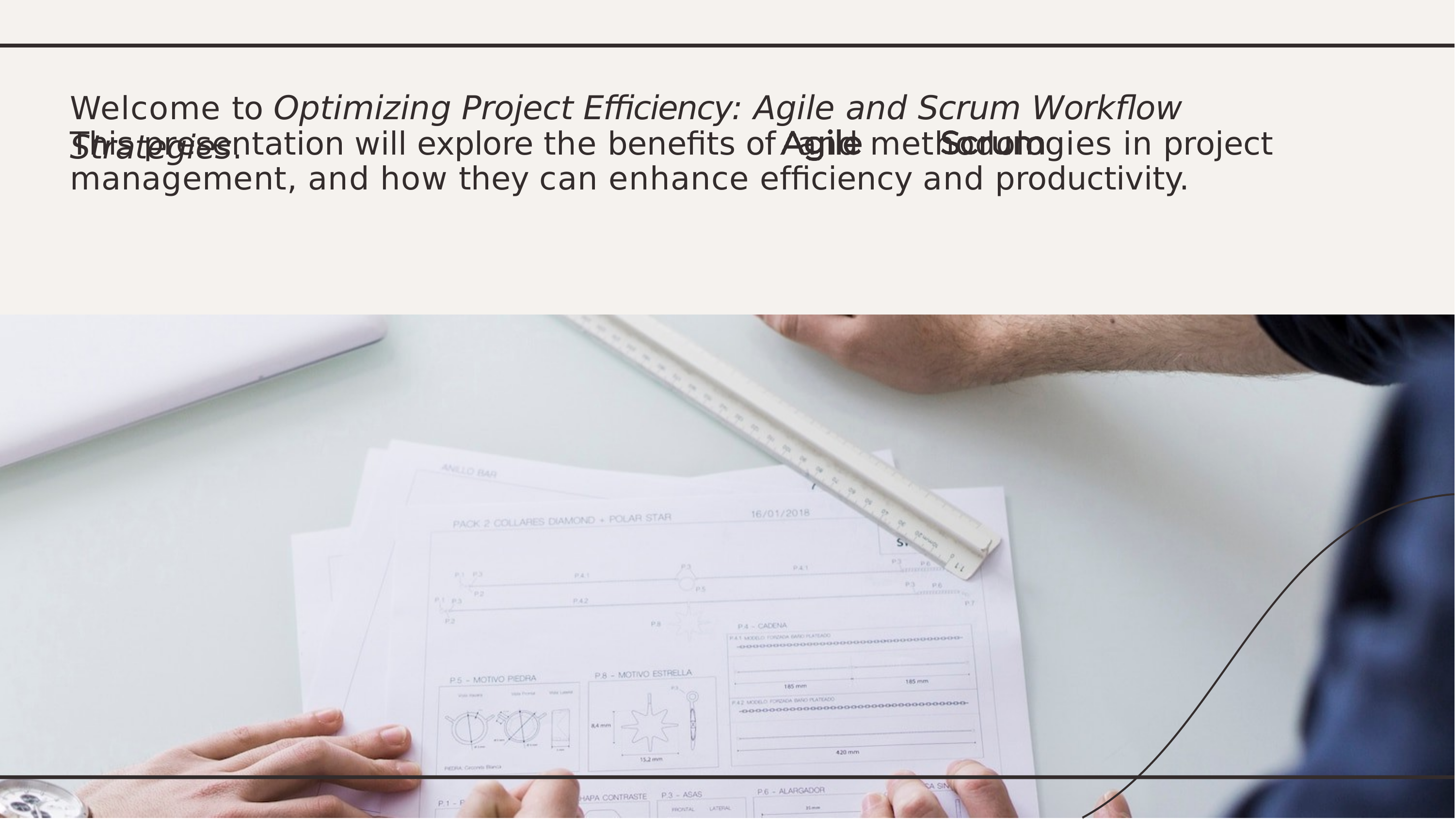

Welcome to Optimizing Project Efﬁciency: Agile and Scrum Workﬂow Strategies.
This presentation will explore the beneﬁts of	and	methodologies in project management, and how they can enhance efﬁciency and productivity.